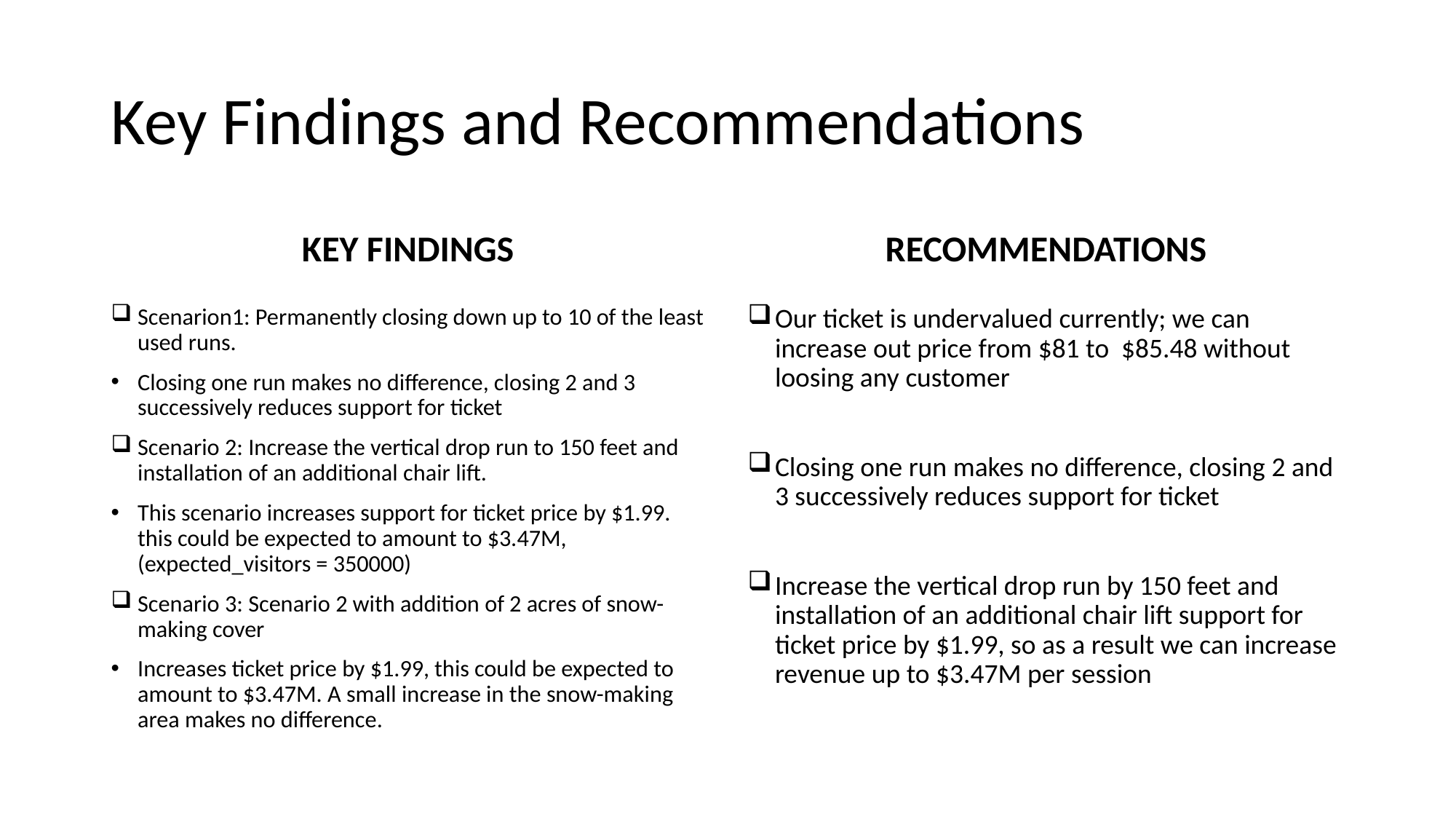

# Key Findings and Recommendations
KEY FINDINGS
RECOMMENDATIONS
Scenarion1: Permanently closing down up to 10 of the least used runs.
Closing one run makes no difference, closing 2 and 3 successively reduces support for ticket
Scenario 2: Increase the vertical drop run to 150 feet and installation of an additional chair lift.
This scenario increases support for ticket price by $1.99. this could be expected to amount to $3.47M, (expected_visitors = 350000)
Scenario 3: Scenario 2 with addition of 2 acres of snow-making cover
Increases ticket price by $1.99, this could be expected to amount to $3.47M. A small increase in the snow-making area makes no difference.
Our ticket is undervalued currently; we can increase out price from $81 to  $85.48 without loosing any customer

Closing one run makes no difference, closing 2 and 3 successively reduces support for ticket

Increase the vertical drop run by 150 feet and installation of an additional chair lift support for ticket price by $1.99, so as a result we can increase revenue up to $3.47M per session